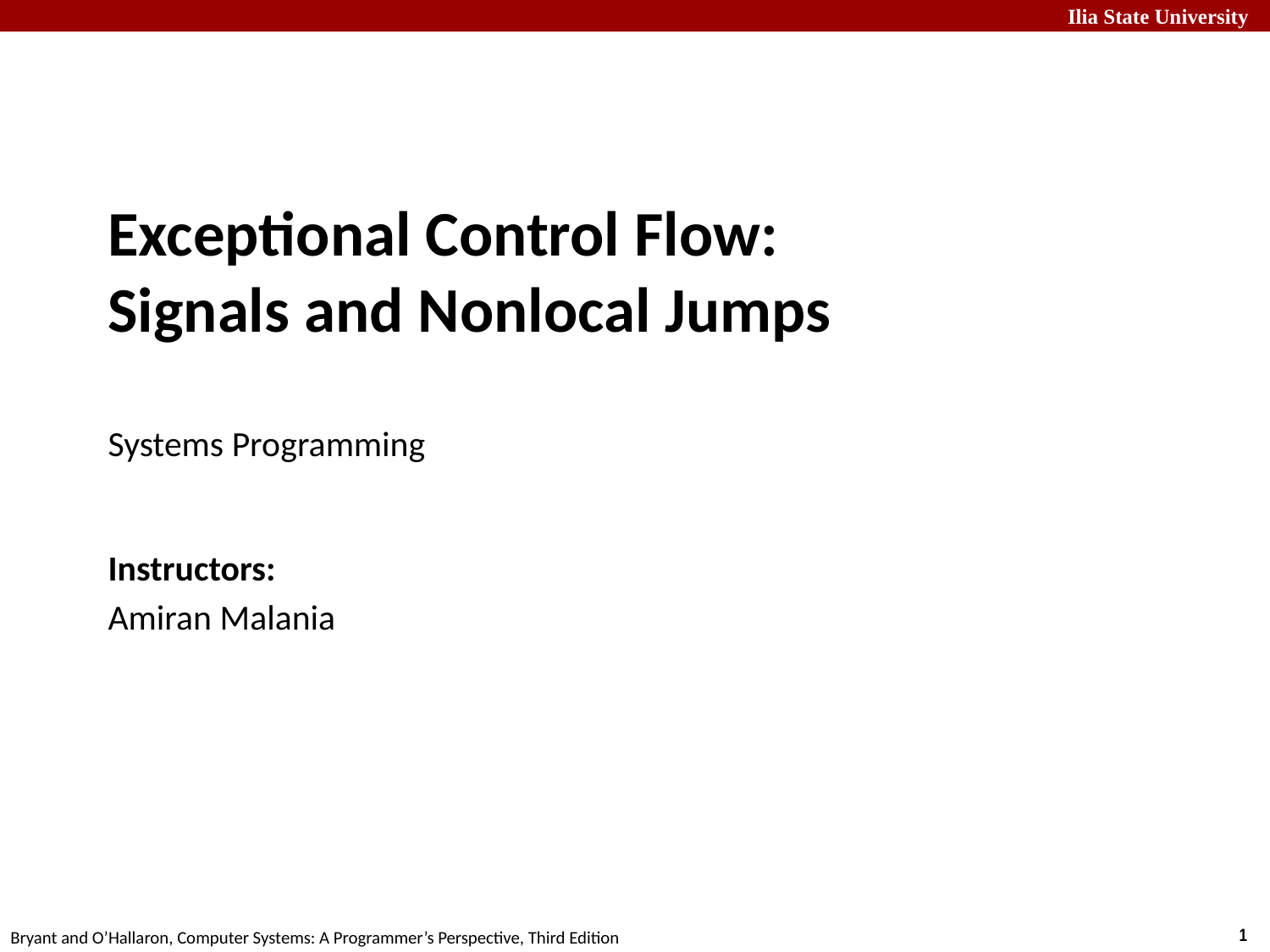

# Exceptional Control Flow: Signals and Nonlocal Jumps Systems Programming
Instructors:
Amiran Malania